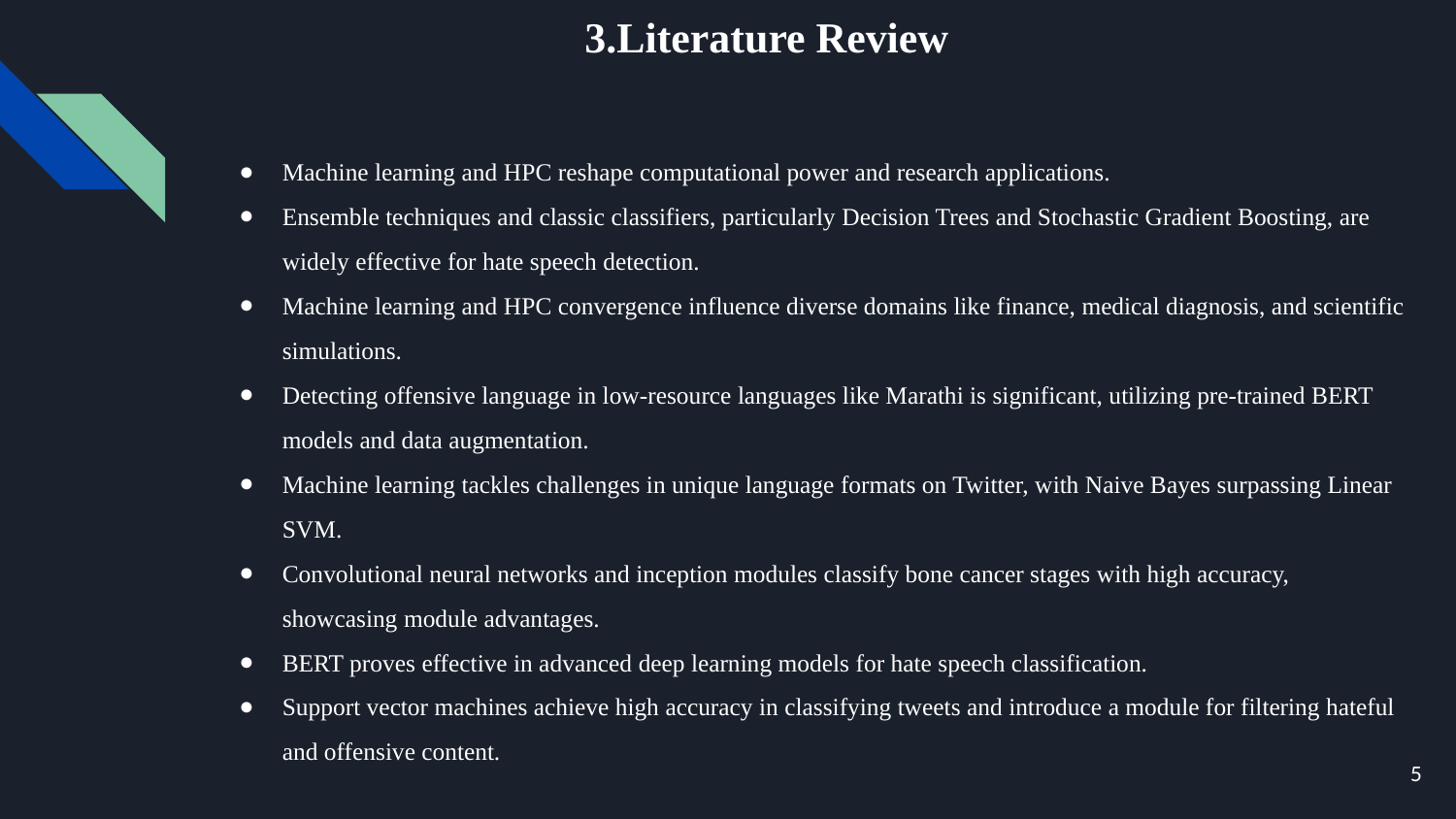

# 3.Literature Review
Machine learning and HPC reshape computational power and research applications.
Ensemble techniques and classic classifiers, particularly Decision Trees and Stochastic Gradient Boosting, are widely effective for hate speech detection.
Machine learning and HPC convergence influence diverse domains like finance, medical diagnosis, and scientific simulations.
Detecting offensive language in low-resource languages like Marathi is significant, utilizing pre-trained BERT models and data augmentation.
Machine learning tackles challenges in unique language formats on Twitter, with Naive Bayes surpassing Linear SVM.
Convolutional neural networks and inception modules classify bone cancer stages with high accuracy, showcasing module advantages.
BERT proves effective in advanced deep learning models for hate speech classification.
Support vector machines achieve high accuracy in classifying tweets and introduce a module for filtering hateful and offensive content.

5